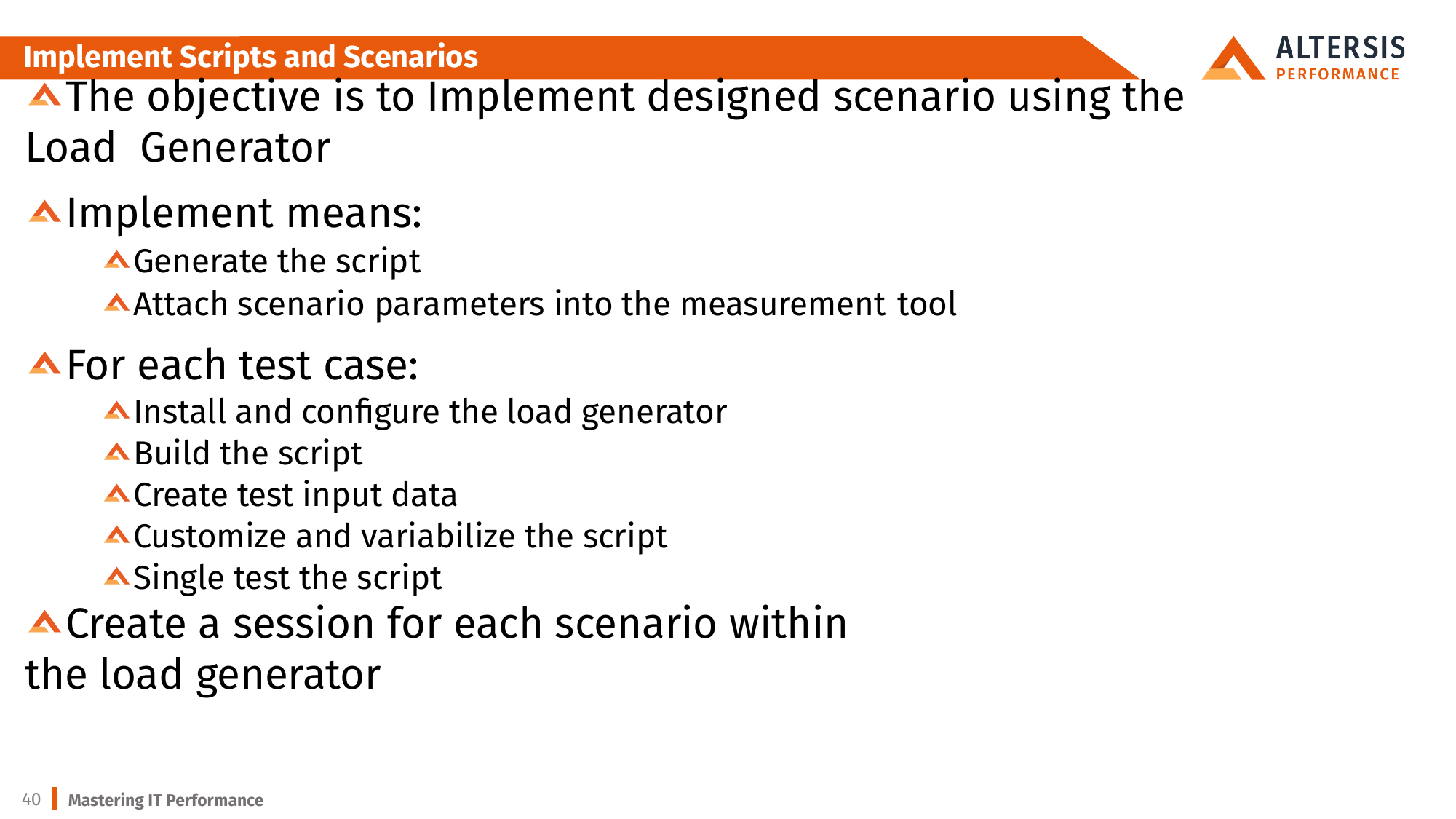

# Implement Scripts and Scenarios
The objective is to Implement designed scenario using the Load  Generator
Implement means:
Generate the script
Attach scenario parameters into the measurement tool
For each test case:
Install and configure the load generator
Build the script
Create test input data
Customize and variabilize the script
Single test the script
Create a session for each scenario within the load generator
Mastering IT Performance